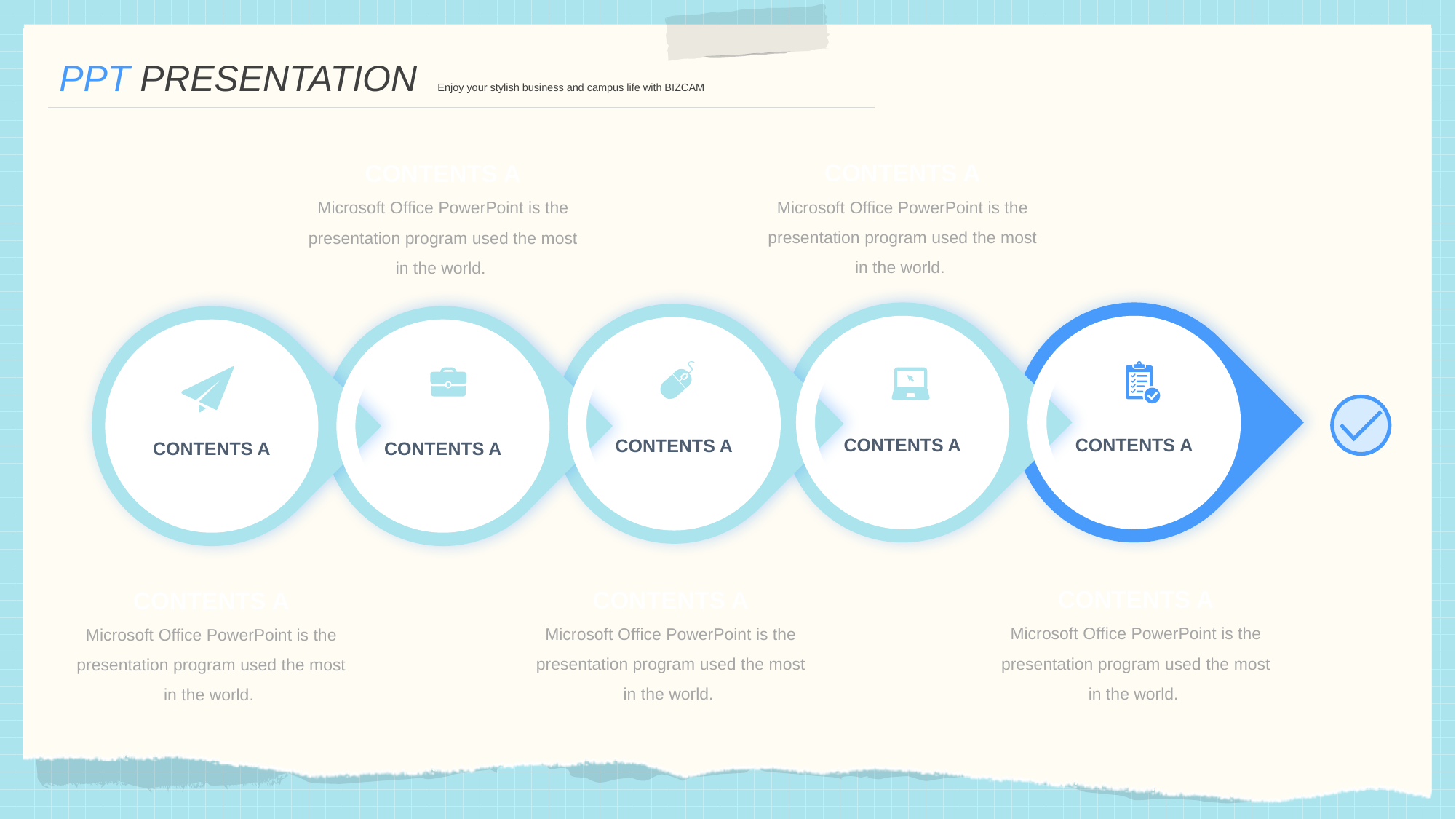

| PPT PRESENTATION Enjoy your stylish business and campus life with BIZCAM |
| --- |
CONTENTS A
Microsoft Office PowerPoint is the presentation program used the most in the world.
CONTENTS A
Microsoft Office PowerPoint is the presentation program used the most in the world.

CONTENTS A

CONTENTS A

CONTENTS A

CONTENTS A

CONTENTS A

CONTENTS A
Microsoft Office PowerPoint is the presentation program used the most in the world.
CONTENTS A
Microsoft Office PowerPoint is the presentation program used the most in the world.
CONTENTS A
Microsoft Office PowerPoint is the presentation program used the most in the world.